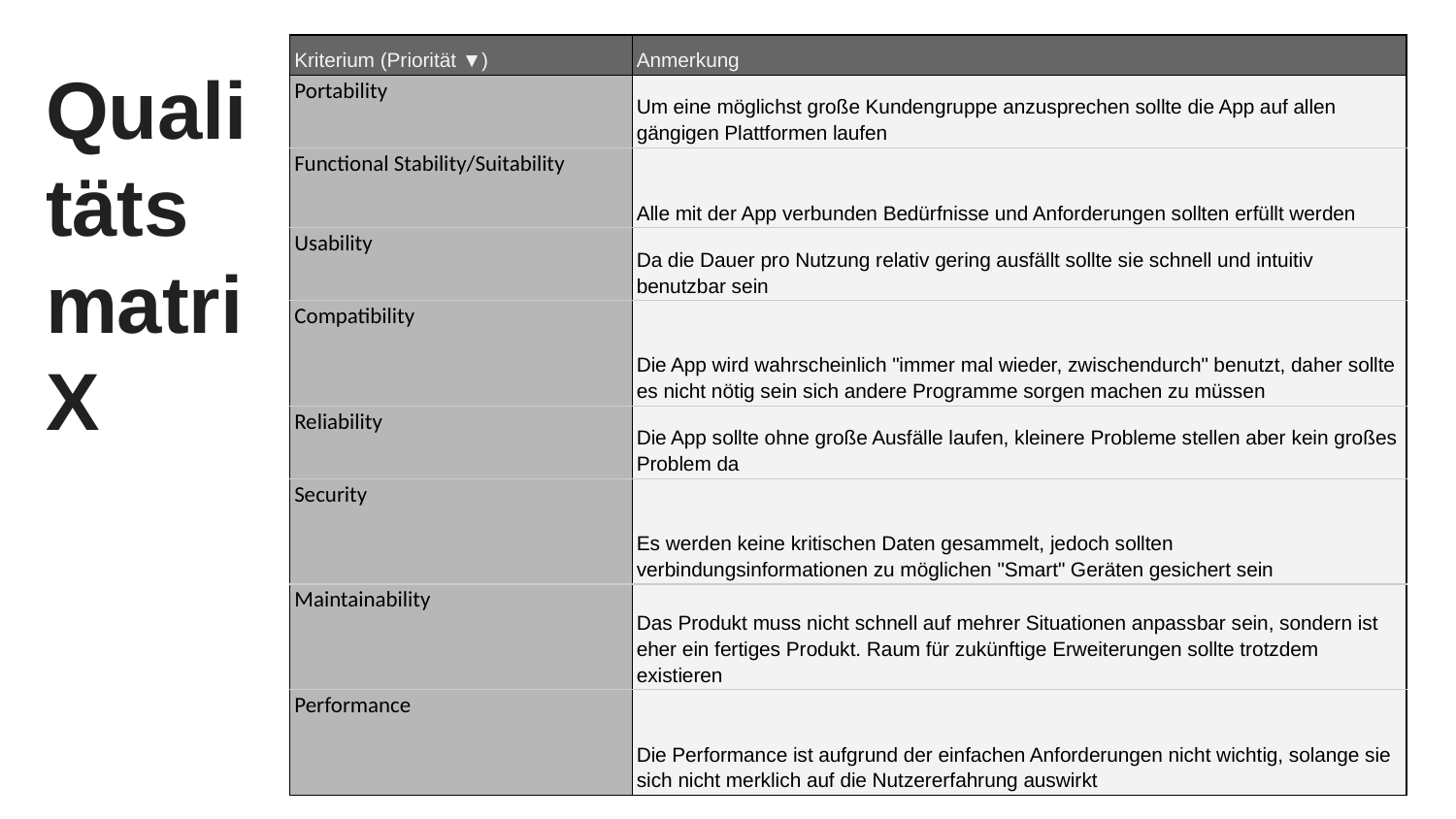

| Kriterium (Priorität ▼) | Anmerkung |
| --- | --- |
| Portability | Um eine möglichst große Kundengruppe anzusprechen sollte die App auf allen gängigen Plattformen laufen |
| Functional Stability/Suitability | Alle mit der App verbunden Bedürfnisse und Anforderungen sollten erfüllt werden |
| Usability | Da die Dauer pro Nutzung relativ gering ausfällt sollte sie schnell und intuitiv benutzbar sein |
| Compatibility | Die App wird wahrscheinlich "immer mal wieder, zwischendurch" benutzt, daher sollte es nicht nötig sein sich andere Programme sorgen machen zu müssen |
| Reliability | Die App sollte ohne große Ausfälle laufen, kleinere Probleme stellen aber kein großes Problem da |
| Security | Es werden keine kritischen Daten gesammelt, jedoch sollten verbindungsinformationen zu möglichen "Smart" Geräten gesichert sein |
| Maintainability | Das Produkt muss nicht schnell auf mehrer Situationen anpassbar sein, sondern ist eher ein fertiges Produkt. Raum für zukünftige Erweiterungen sollte trotzdem existieren |
| Performance | Die Performance ist aufgrund der einfachen Anforderungen nicht wichtig, solange sie sich nicht merklich auf die Nutzererfahrung auswirkt |
# QualitätsmatriX